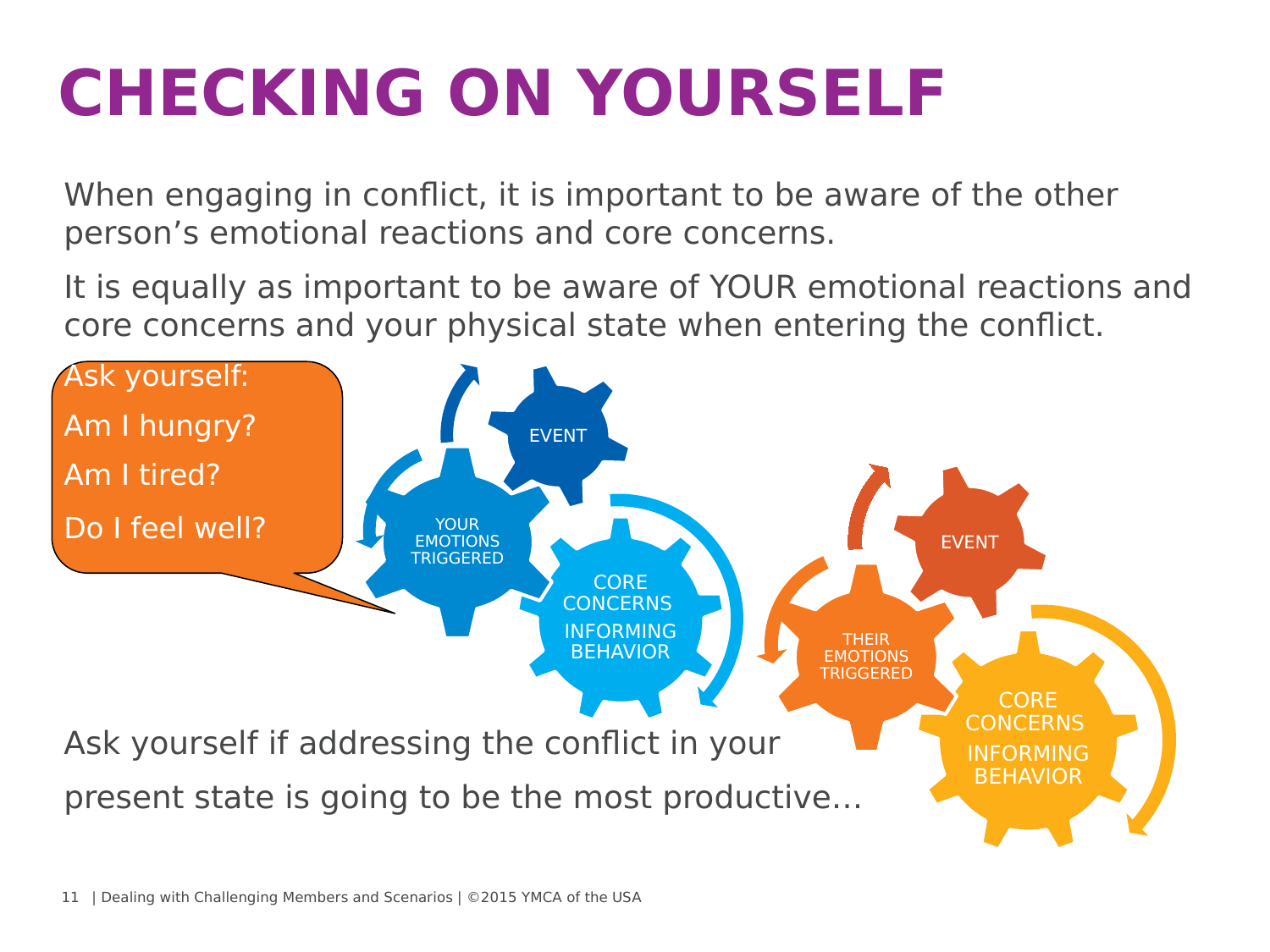

# Checking on yourself
When engaging in conflict, it is important to be aware of the other person’s emotional reactions and core concerns.
It is equally as important to be aware of YOUR emotional reactions and core concerns and your physical state when entering the conflict.
Ask yourself:
Am I hungry?
Am I tired?
Do I feel well?

Ask yourself if addressing the conflict in your
present state is going to be the most productive…

EVENT

YOUR EMOTIONS TRIGGERED

CORE CONCERNS
INFORMING BEHAVIOR

CORE CONCERNS
INFORMING BEHAVIOR
THEIR EMOTIONS TRIGGERED
EVENT
11
| Dealing with Challenging Members and Scenarios | ©2015 YMCA of the USA